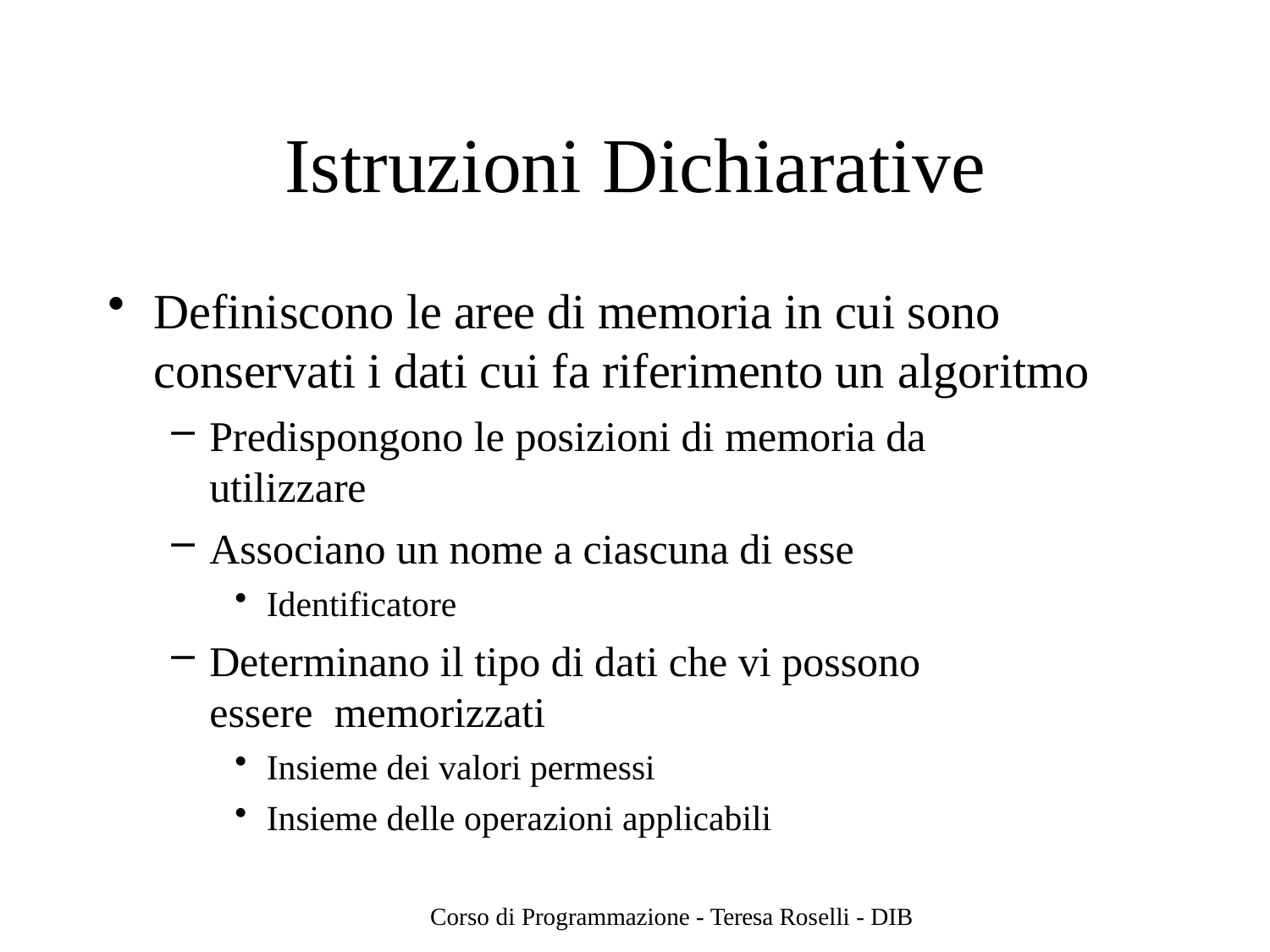

# Istruzioni Dichiarative
Definiscono le aree di memoria in cui sono  conservati i dati cui fa riferimento un algoritmo
Predispongono le posizioni di memoria da utilizzare
Associano un nome a ciascuna di esse
Identificatore
Determinano il tipo di dati che vi possono essere  memorizzati
Insieme dei valori permessi
Insieme delle operazioni applicabili
Corso di Programmazione - Teresa Roselli - DIB